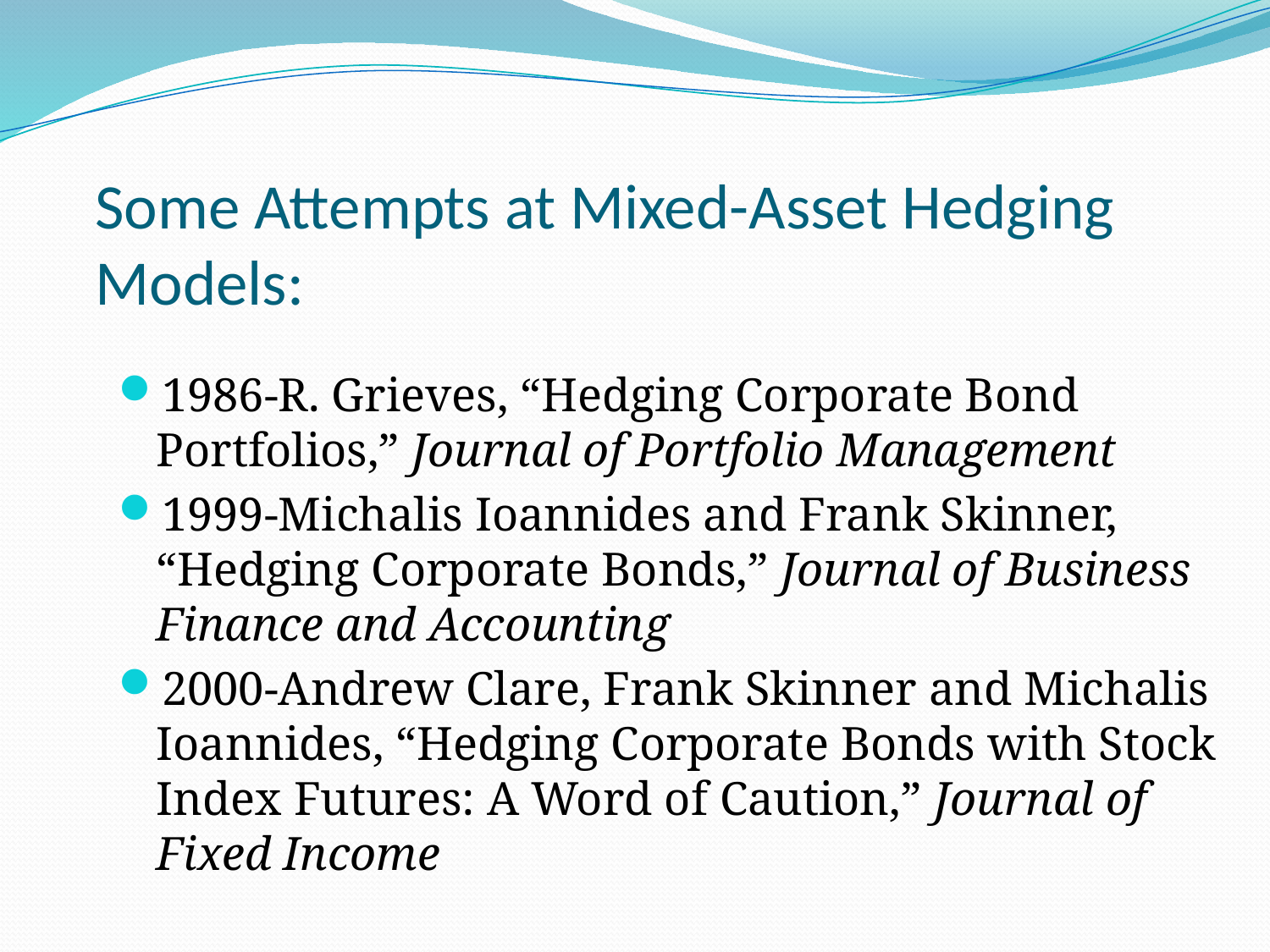

# Some Attempts at Mixed-Asset Hedging Models:
1986-R. Grieves, “Hedging Corporate Bond Portfolios,” Journal of Portfolio Management
1999-Michalis Ioannides and Frank Skinner, “Hedging Corporate Bonds,” Journal of Business Finance and Accounting
2000-Andrew Clare, Frank Skinner and Michalis Ioannides, “Hedging Corporate Bonds with Stock Index Futures: A Word of Caution,” Journal of Fixed Income